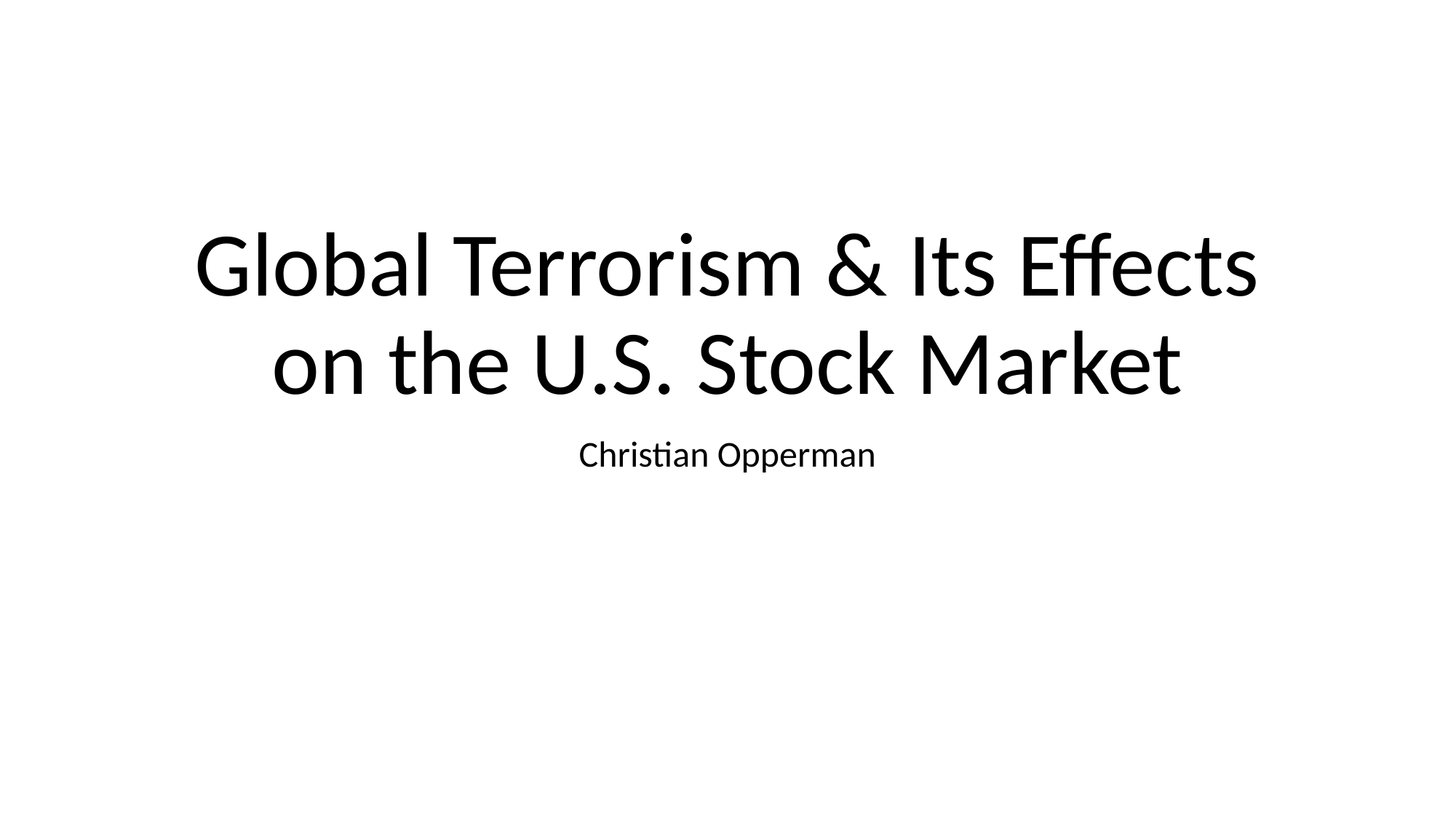

# Global Terrorism & Its Effects on the U.S. Stock Market
Christian Opperman